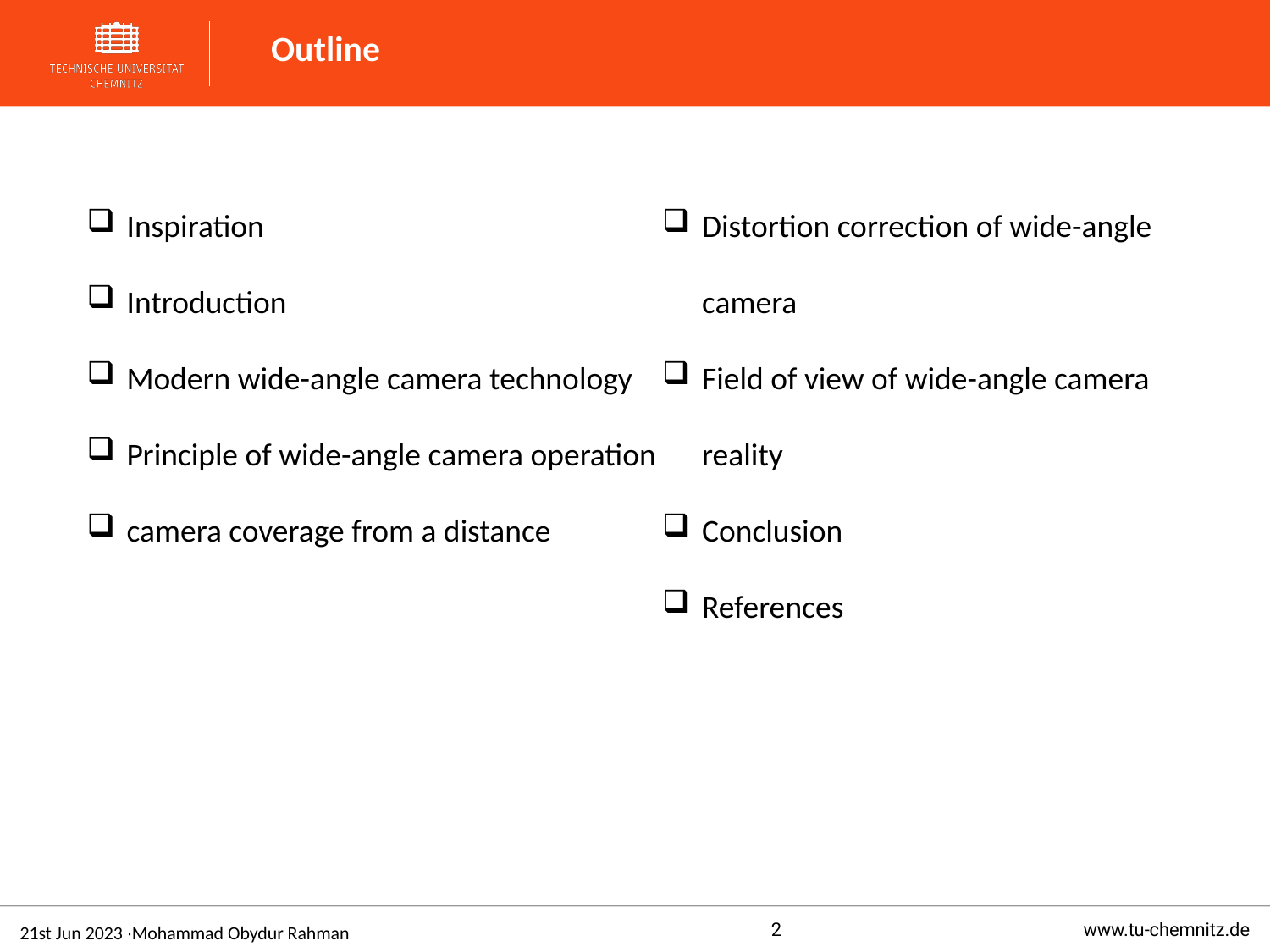

# Outline
Inspiration
Introduction
Modern wide-angle camera technology
Principle of wide-angle camera operation
camera coverage from a distance

Distortion correction of wide-angle camera
Field of view of wide-angle camera reality
Conclusion
References